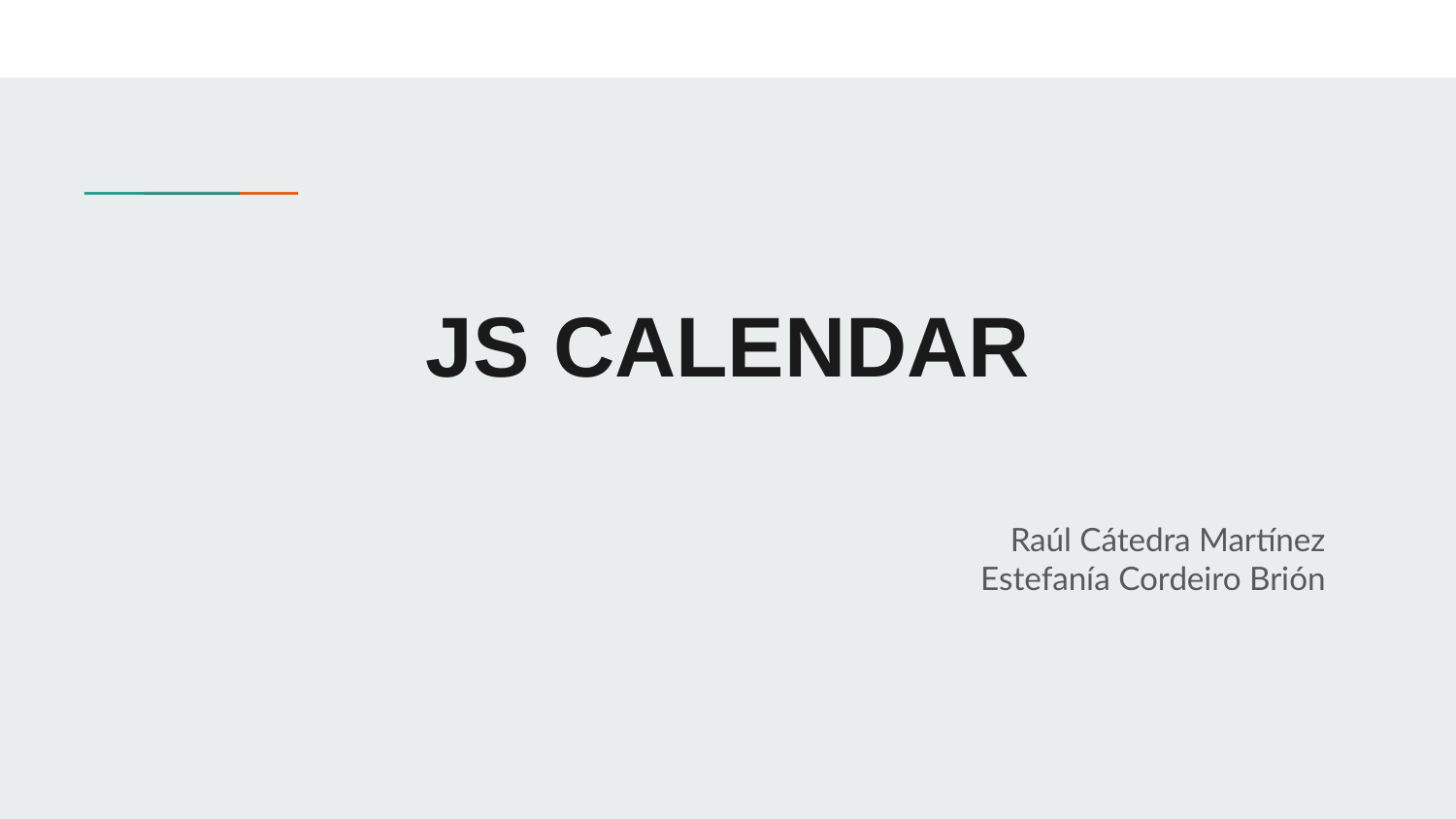

# JS CALENDAR
Raúl Cátedra Martínez
Estefanía Cordeiro Brión